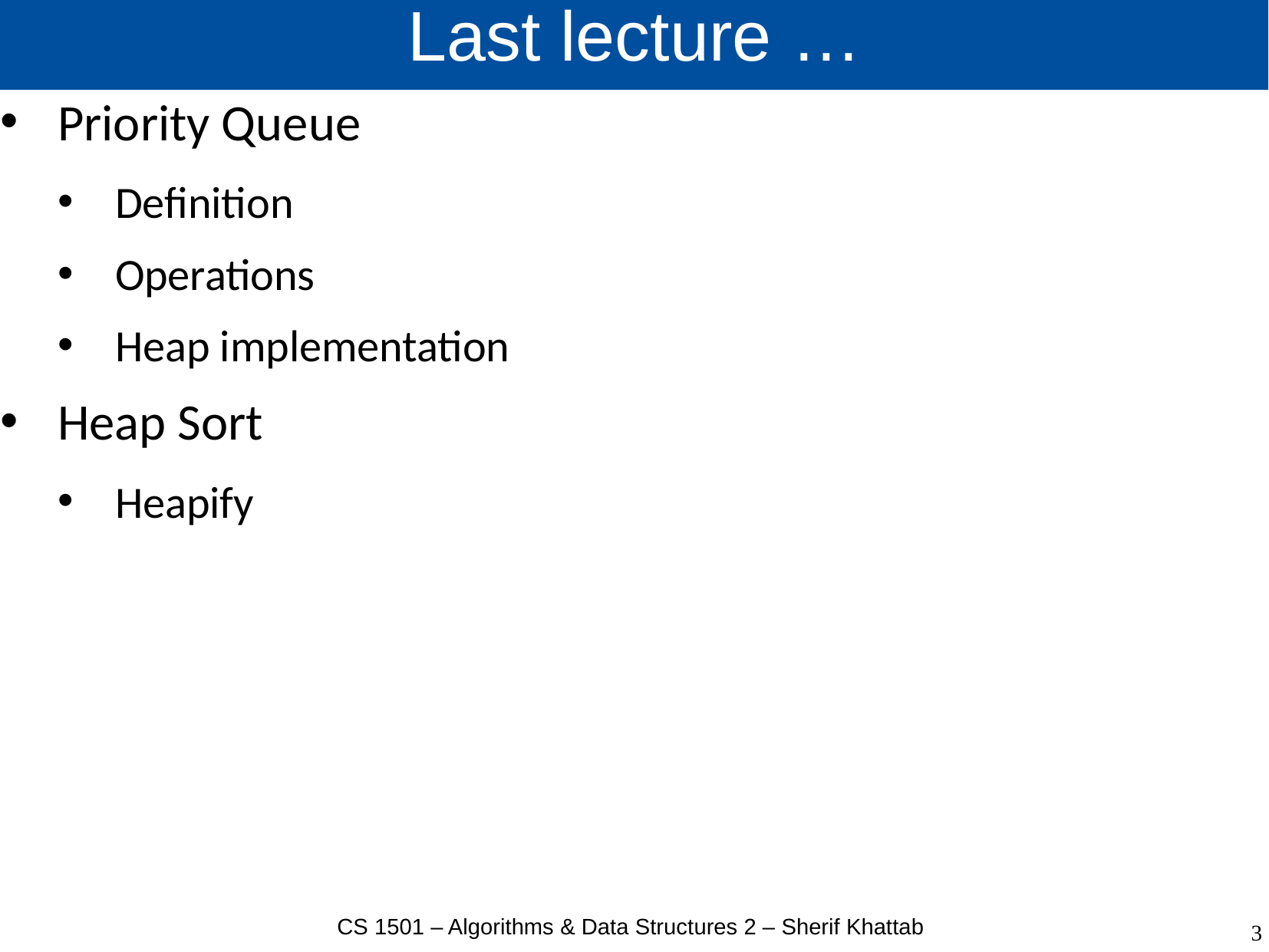

# Last lecture …
Priority Queue
Definition
Operations
Heap implementation
Heap Sort
Heapify
CS 1501 – Algorithms & Data Structures 2 – Sherif Khattab
3